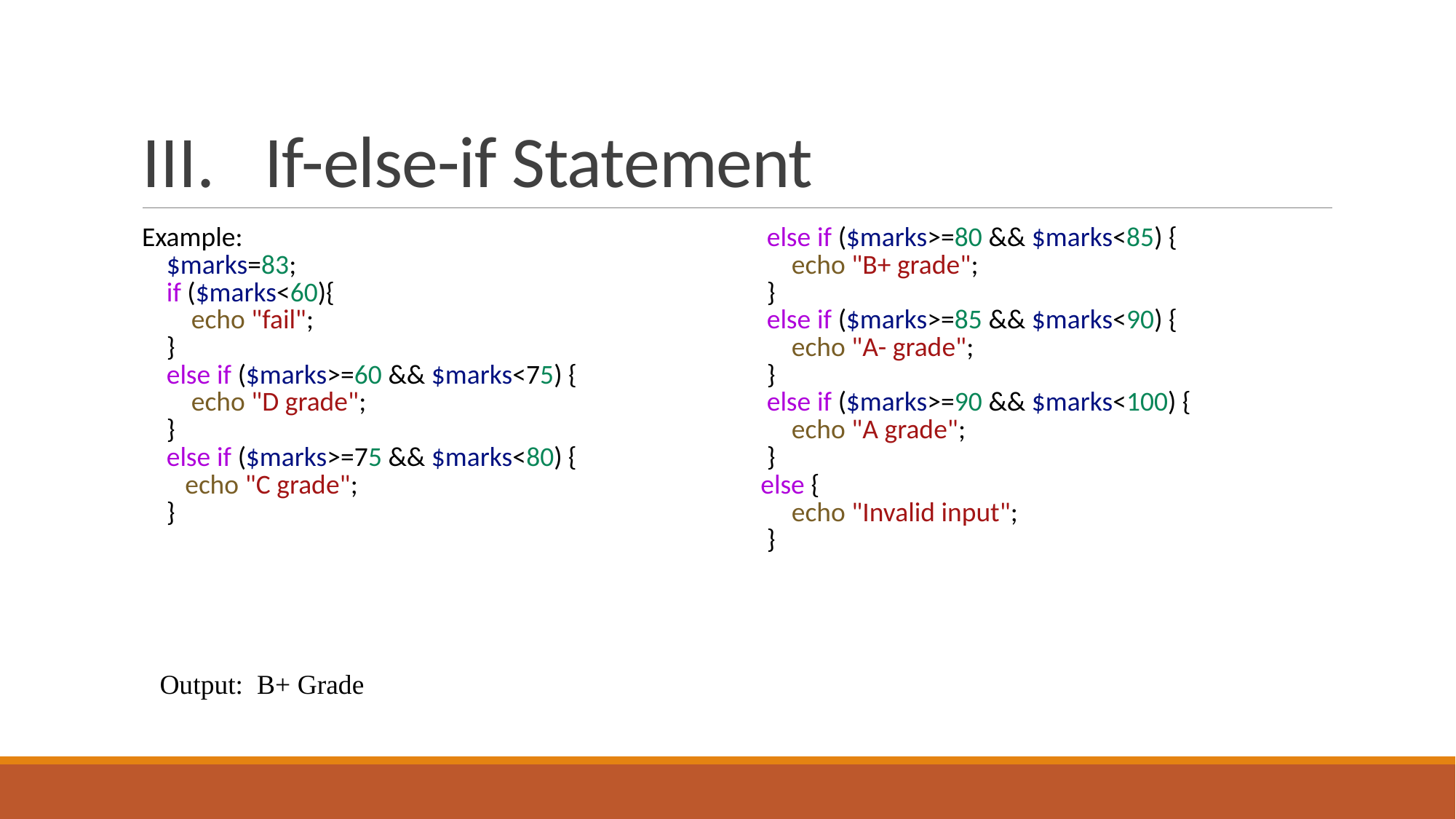

# If-else-if Statement
| Example:     $marks=83;           if ($marks<60){             echo "fail";         }         else if ($marks>=60 && $marks<75) {             echo "D grade";         }         else if ($marks>=75 && $marks<80) {            echo "C grade";       } | else if ($marks>=80 && $marks<85) {             echo "B+ grade";       }         else if ($marks>=85 && $marks<90) {             echo "A- grade";         }       else if ($marks>=90 && $marks<100) {             echo "A grade";       }      else {             echo "Invalid input";         } |
| --- | --- |
Output:  B+ Grade